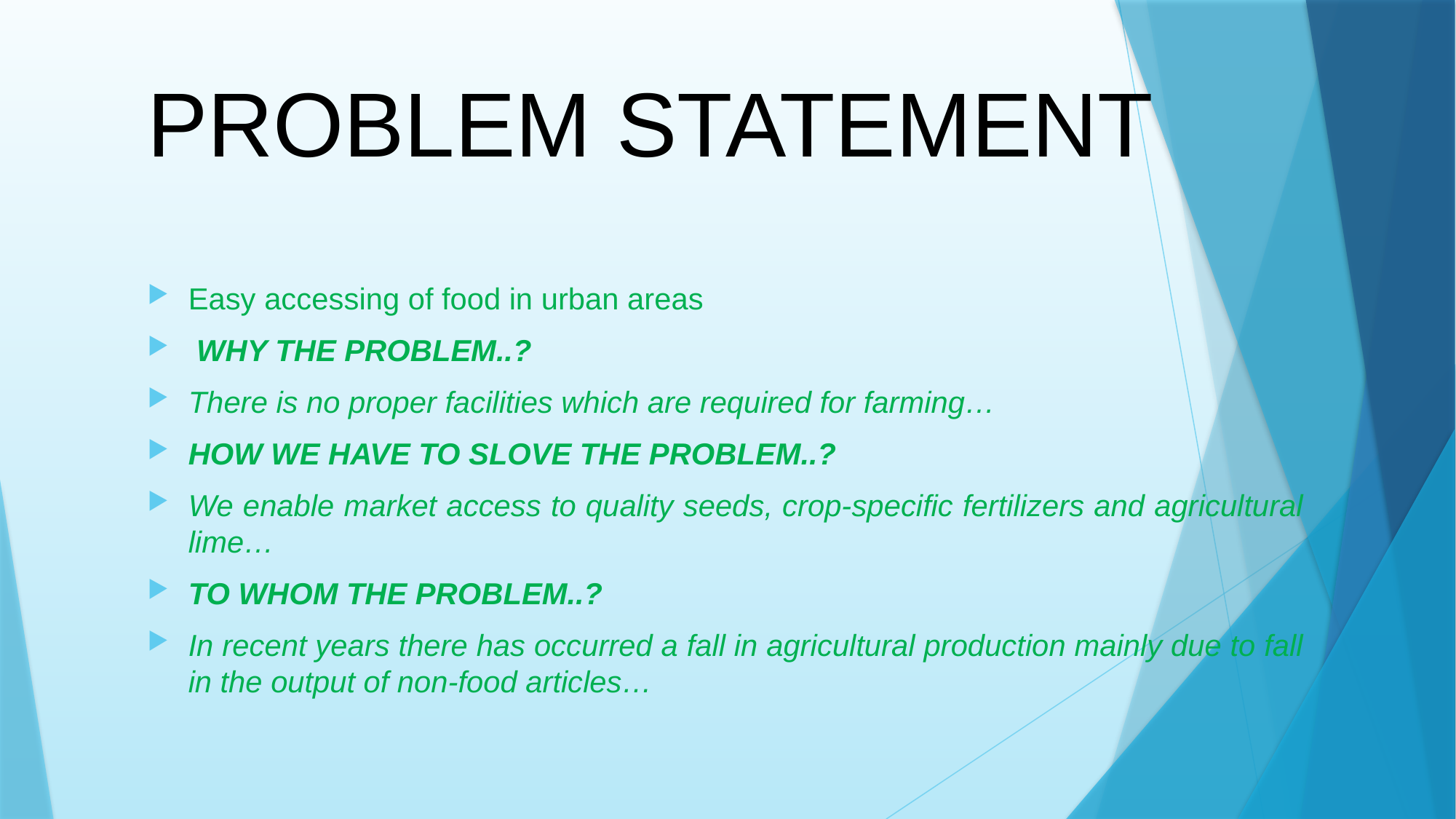

# PROBLEM STATEMENT

Easy accessing of food in urban areas
 WHY THE PROBLEM..?
There is no proper facilities which are required for farming…
HOW WE HAVE TO SLOVE THE PROBLEM..?
We enable market access to quality seeds, crop-specific fertilizers and agricultural lime…
TO WHOM THE PROBLEM..?
In recent years there has occurred a fall in agricultural production mainly due to fall in the output of non-food articles…